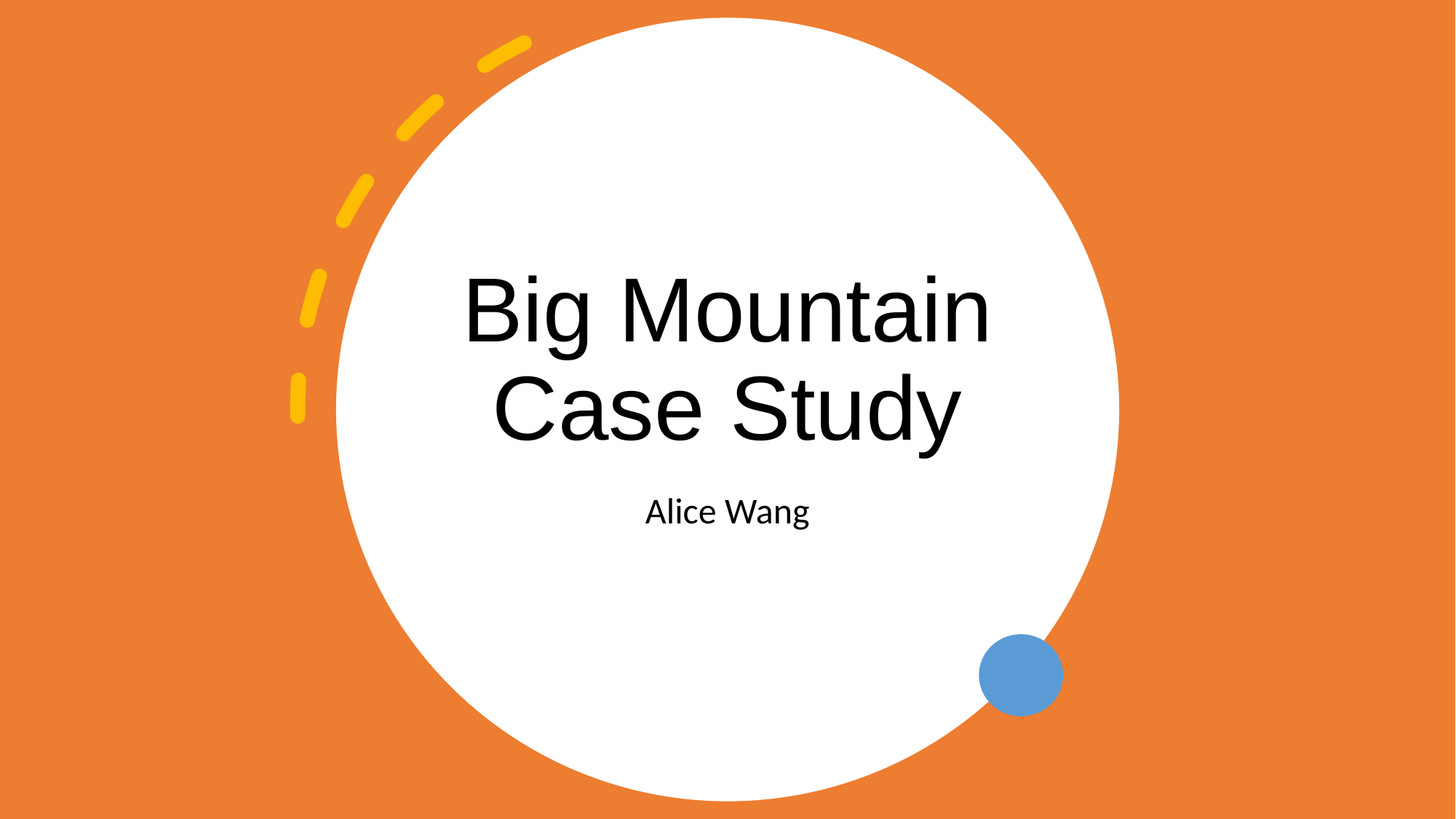

# Big Mountain Case Study
Alice Wang